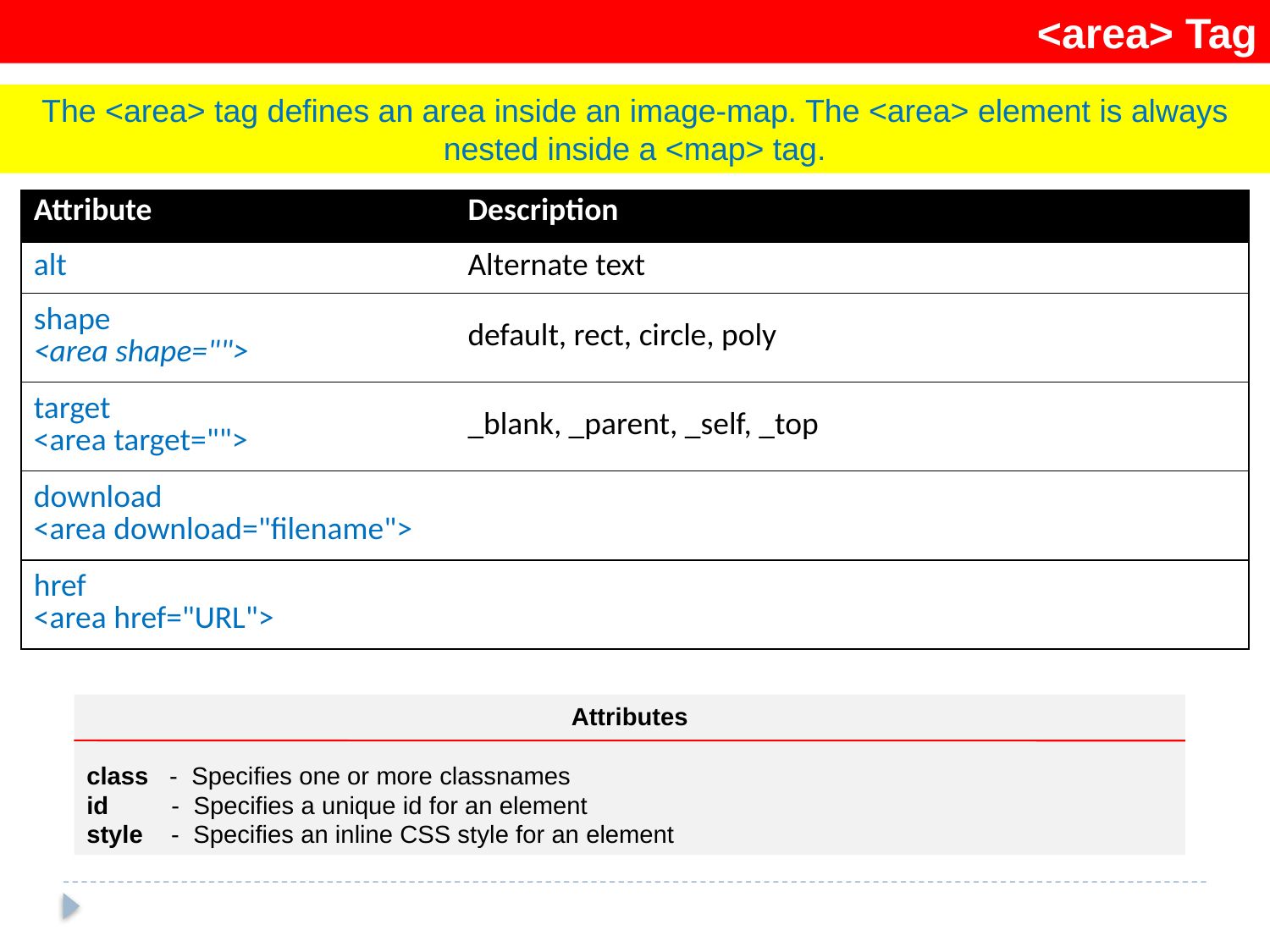

<area> Tag
The <area> tag defines an area inside an image-map. The <area> element is always nested inside a <map> tag.
| Attribute | Description |
| --- | --- |
| alt | Alternate text |
| shape <area shape=""> | default, rect, circle, poly |
| target <area target=""> | \_blank, \_parent, \_self, \_top |
| download <area download="filename"> |  |
| href <area href="URL"> |  |
Attributes

class   -  Specifies one or more classnames
id         -  Specifies a unique id for an element
style    -  Specifies an inline CSS style for an element